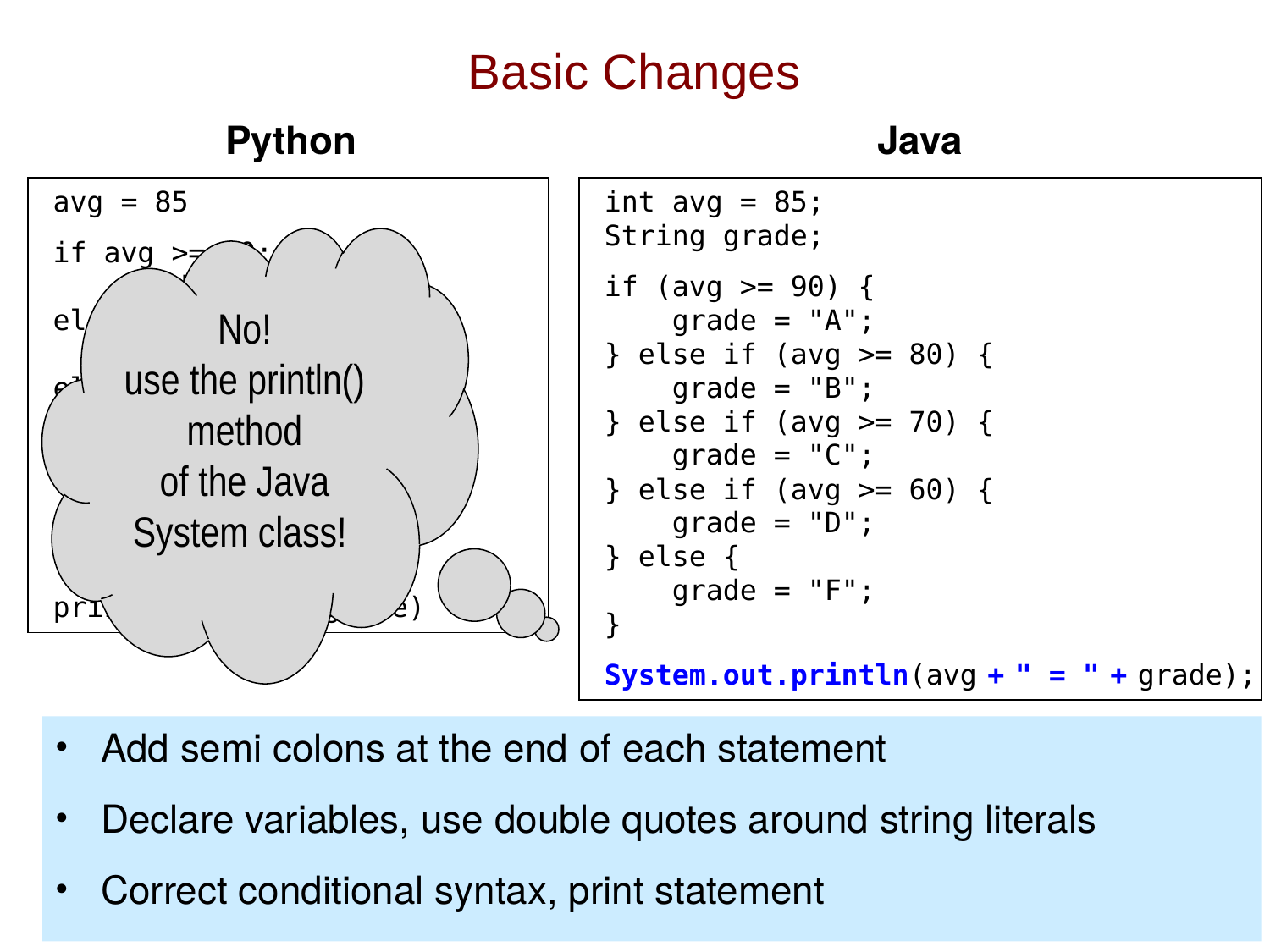

# Basic Changes
Python

Java

avg = 85

if avg >= 90:
    grade = 'A'
elif avg >= 80:
    grade = 'B'
elif avg >= 70:
    grade = 'C'
elif avg >= 60:
    grade = 'D'
else:
    grade = 'F'

print(avg, '=', grade)
int avg = 85;
String grade;

if (avg >= 90) {
    grade = "A";
} else if (avg >= 80) {
    grade = "B";
} else if (avg >= 70) {
    grade = "C";
} else if (avg >= 60) {
    grade = "D";
} else {
    grade = "F";
}

System.out.println(avg + " = " + grade);

No!
use the println()
method
of the Java System class!

Add semi colons at the end of each statement
Declare variables, use double quotes around string literals
Correct conditional syntax, print statement